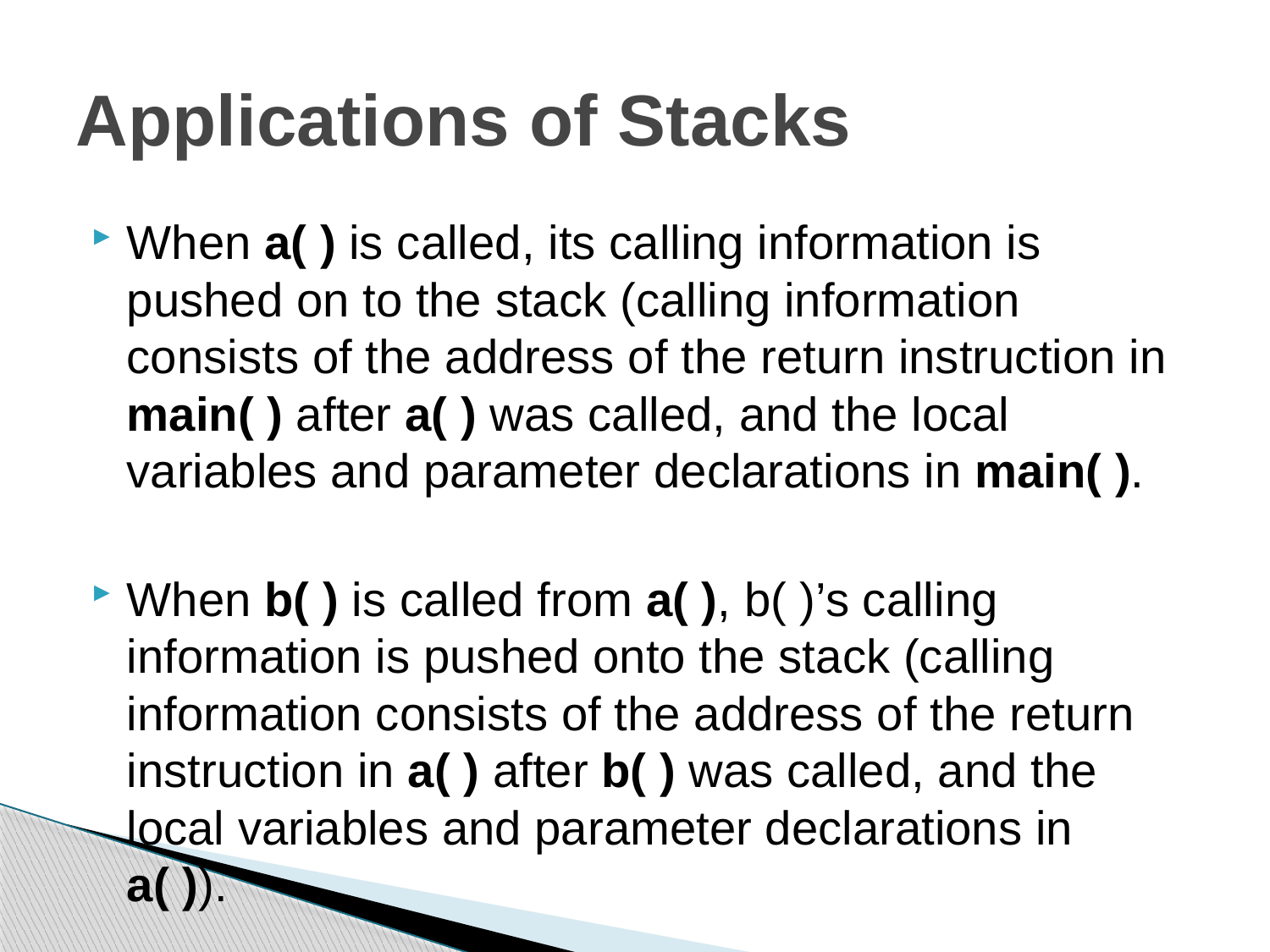

# Applications of Stacks
When a( ) is called, its calling information is pushed on to the stack (calling information consists of the address of the return instruction in main( ) after a( ) was called, and the local variables and parameter declarations in main( ).

When b( ) is called from a( ), b( )’s calling information is pushed onto the stack (calling information consists of the address of the return instruction in a( ) after b( ) was called, and the local variables and parameter declarations in  a( )).